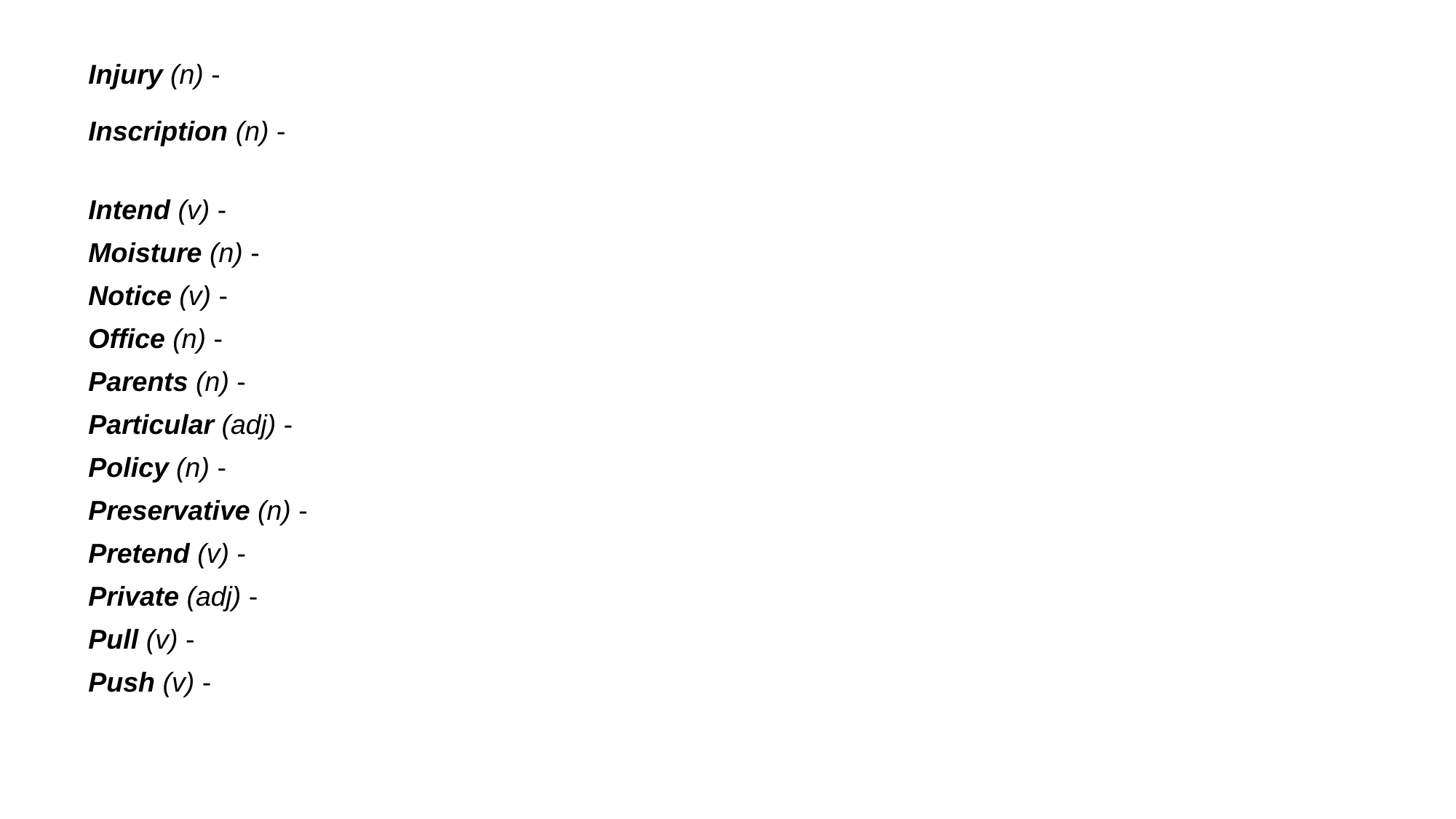

Injury (n) -
Inscription (n) -

Intend (v) -
Moisture (n) -
Notice (v) -
Office (n) -
Parents (n) -
Particular (adj) -
Policy (n) -
Preservative (n) -
Pretend (v) -
Private (adj) -
Pull (v) -
Push (v) -